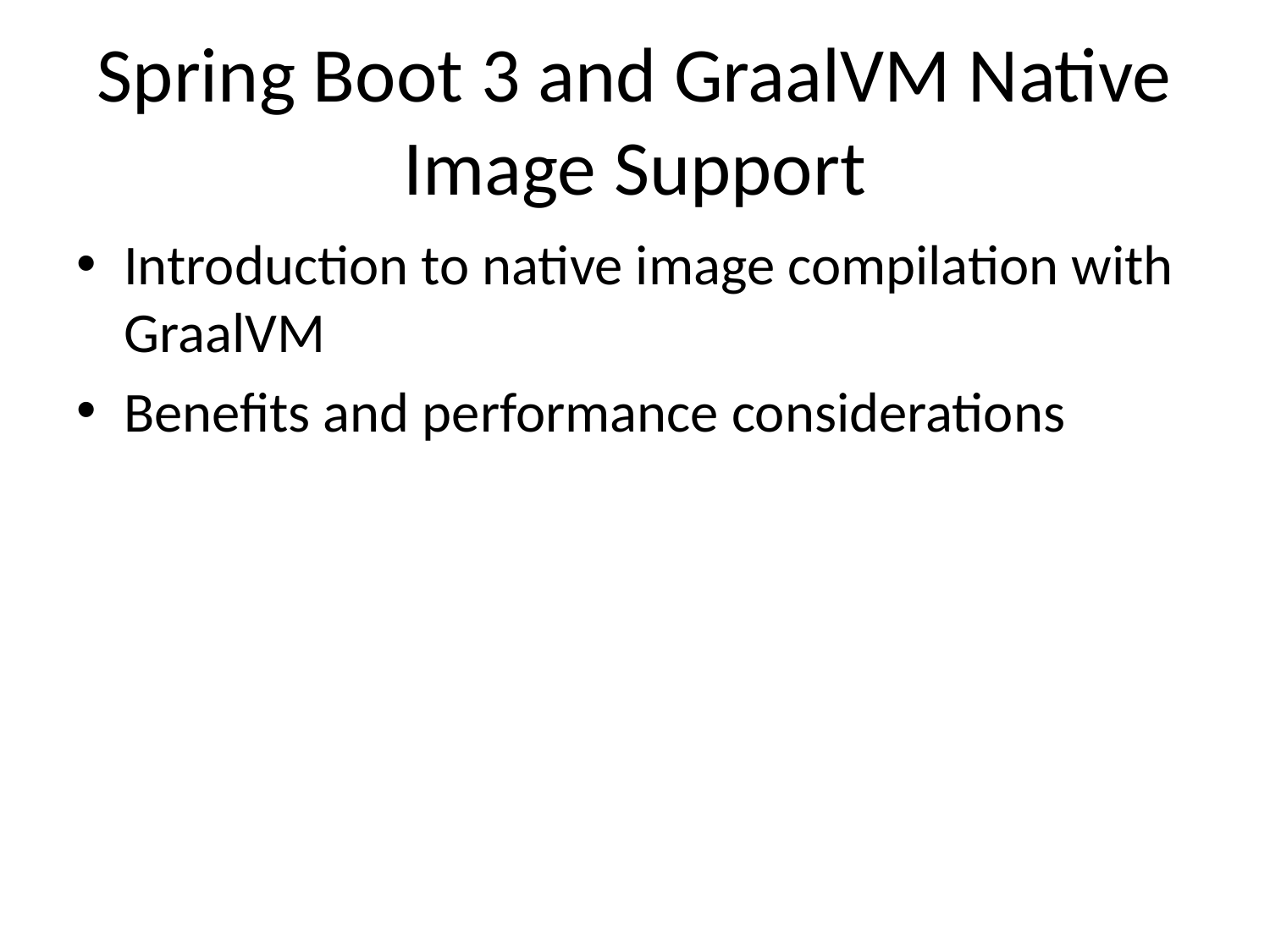

# Spring Boot 3 and GraalVM Native Image Support
Introduction to native image compilation with GraalVM
Benefits and performance considerations